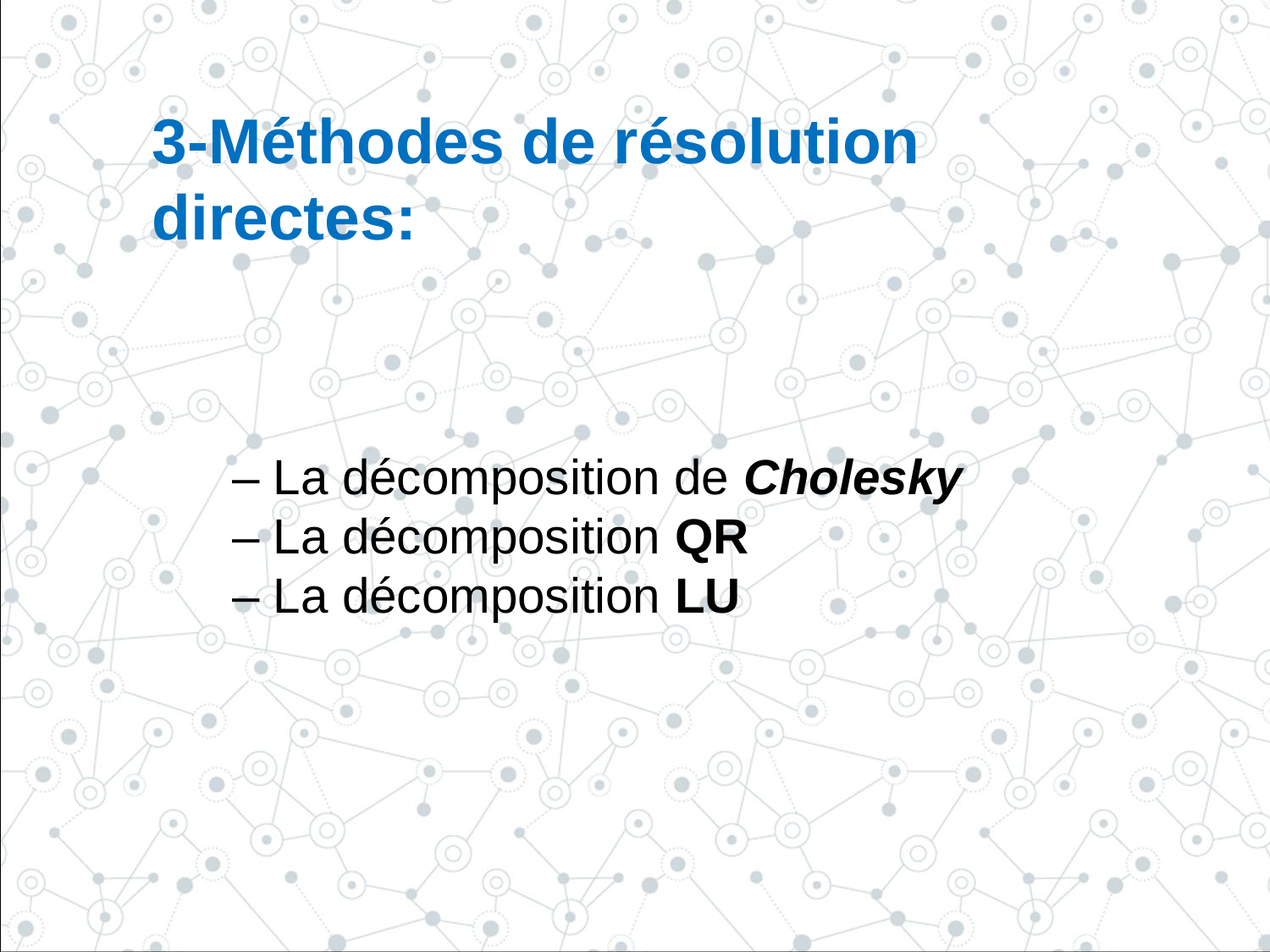

3-Méthodes de résolution  directes:
– La décomposition de Cholesky
– La décomposition QR
– La décomposition LU